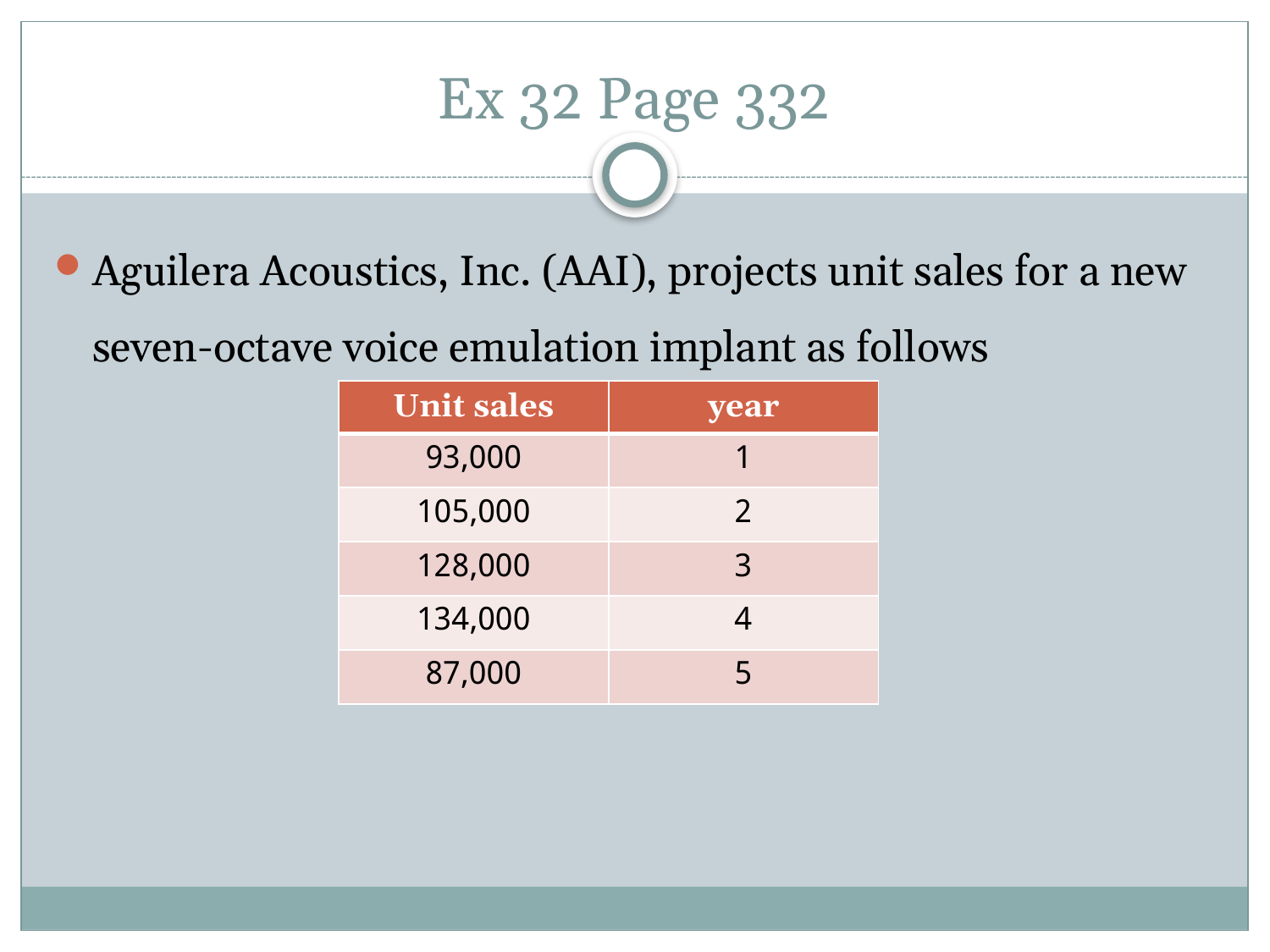

# Ex 32 Page 332
Aguilera Acoustics, Inc. (AAI), projects unit sales for a new seven-octave voice emulation implant as follows

| Unit sales | year |
| --- | --- |
| 93,000 | 1 |
| 105,000 | 2 |
| 128,000 | 3 |
| 134,000 | 4 |
| 87,000 | 5 |